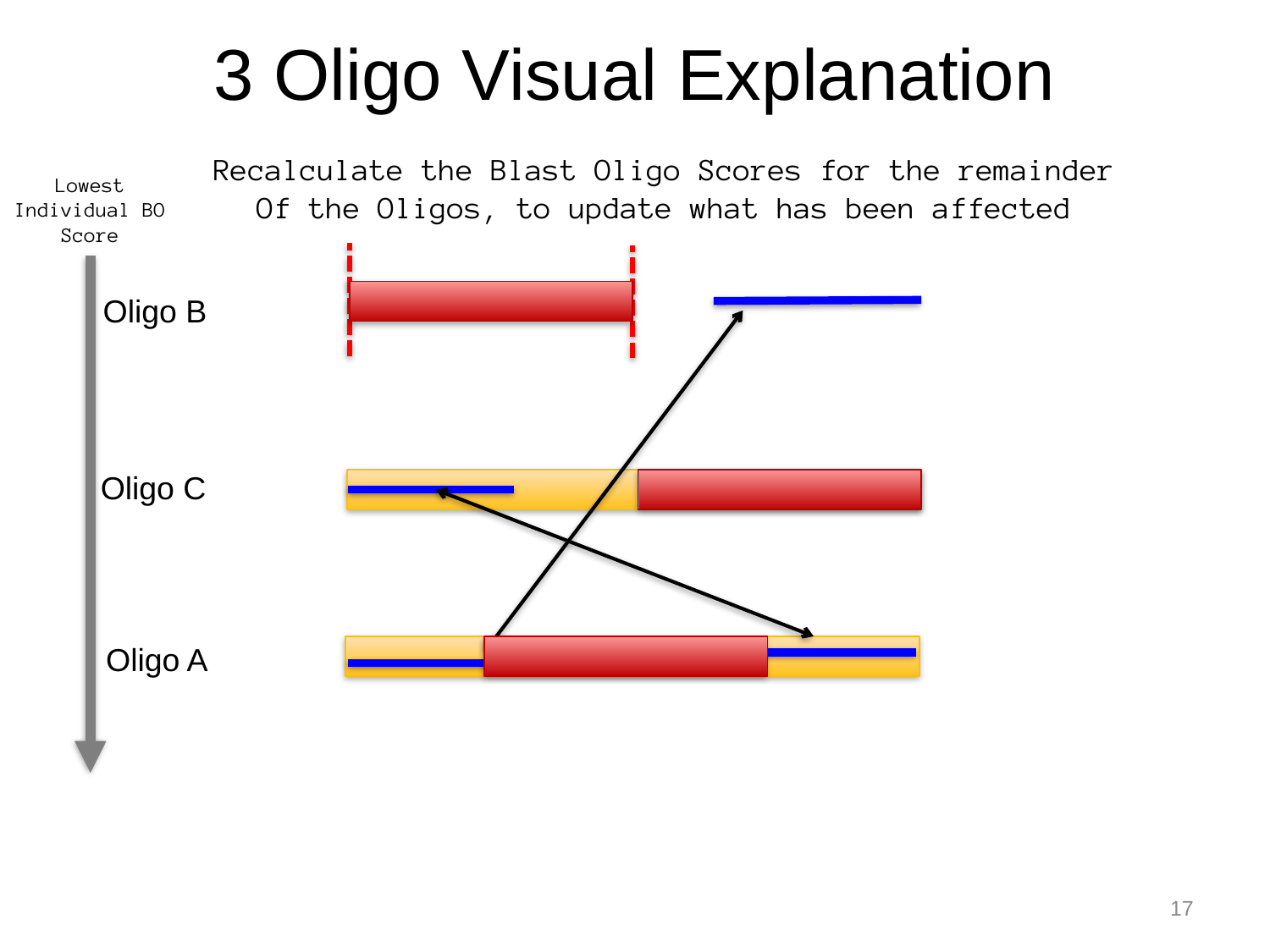

# 3 Oligo Visual Explanation
Recalculate the Blast Oligo Scores for the remainder
Of the Oligos, to update what has been affected
Lowest Individual BO Score

### Chart

| Category |  |
|---|---|
Oligo B

### Chart

| Category |  |
|---|---|
Oligo C

### Chart

| Category |  |
|---|---|
Oligo A

17